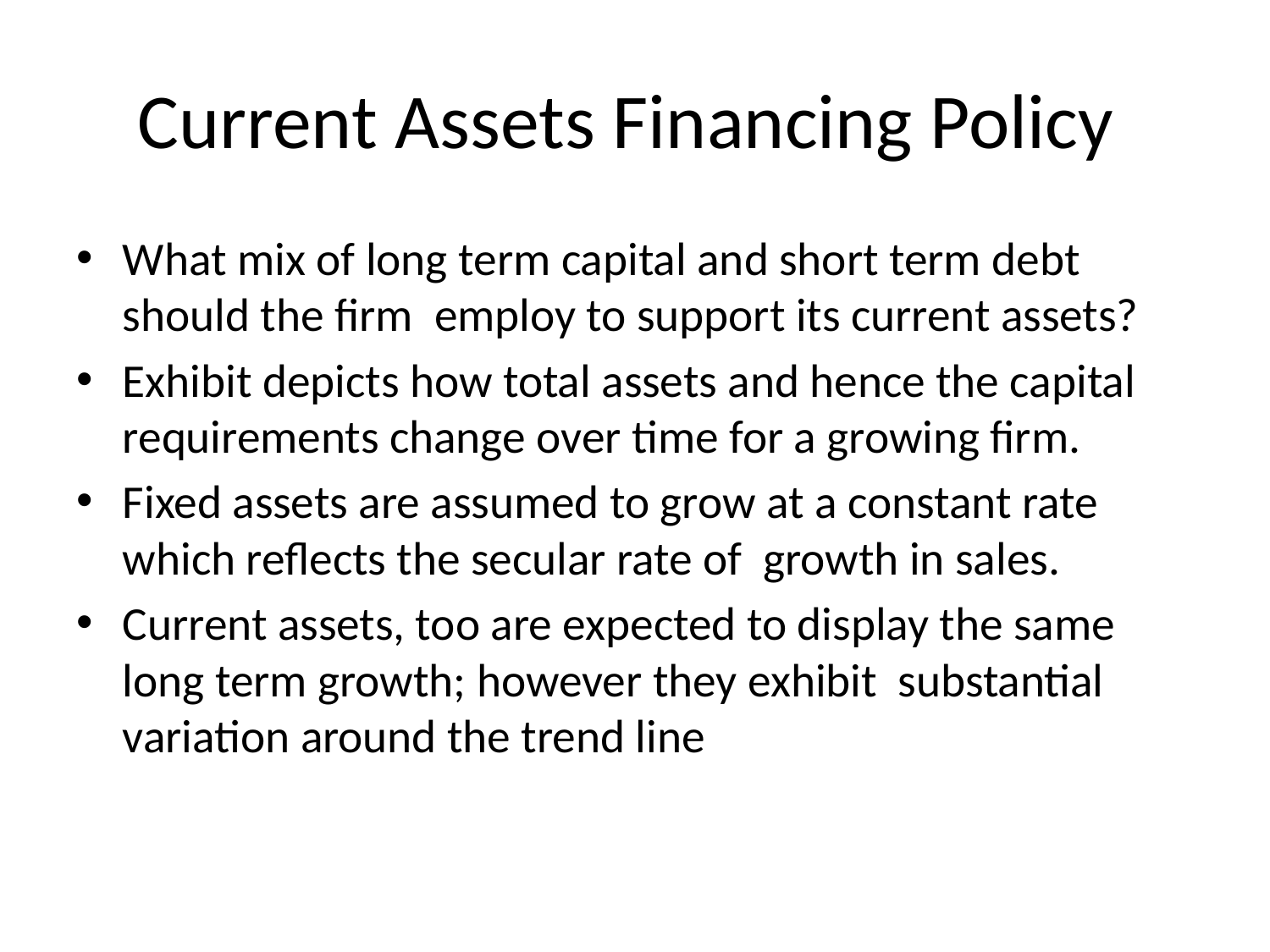

# Current Assets Financing Policy
What mix of long term capital and short term debt should the firm  employ to support its current assets?
Exhibit depicts how total assets and hence the capital requirements change over time for a growing firm.
Fixed assets are assumed to grow at a constant rate which reflects the secular rate of  growth in sales.
Current assets, too are expected to display the same long term growth; however they exhibit  substantial variation around the trend line